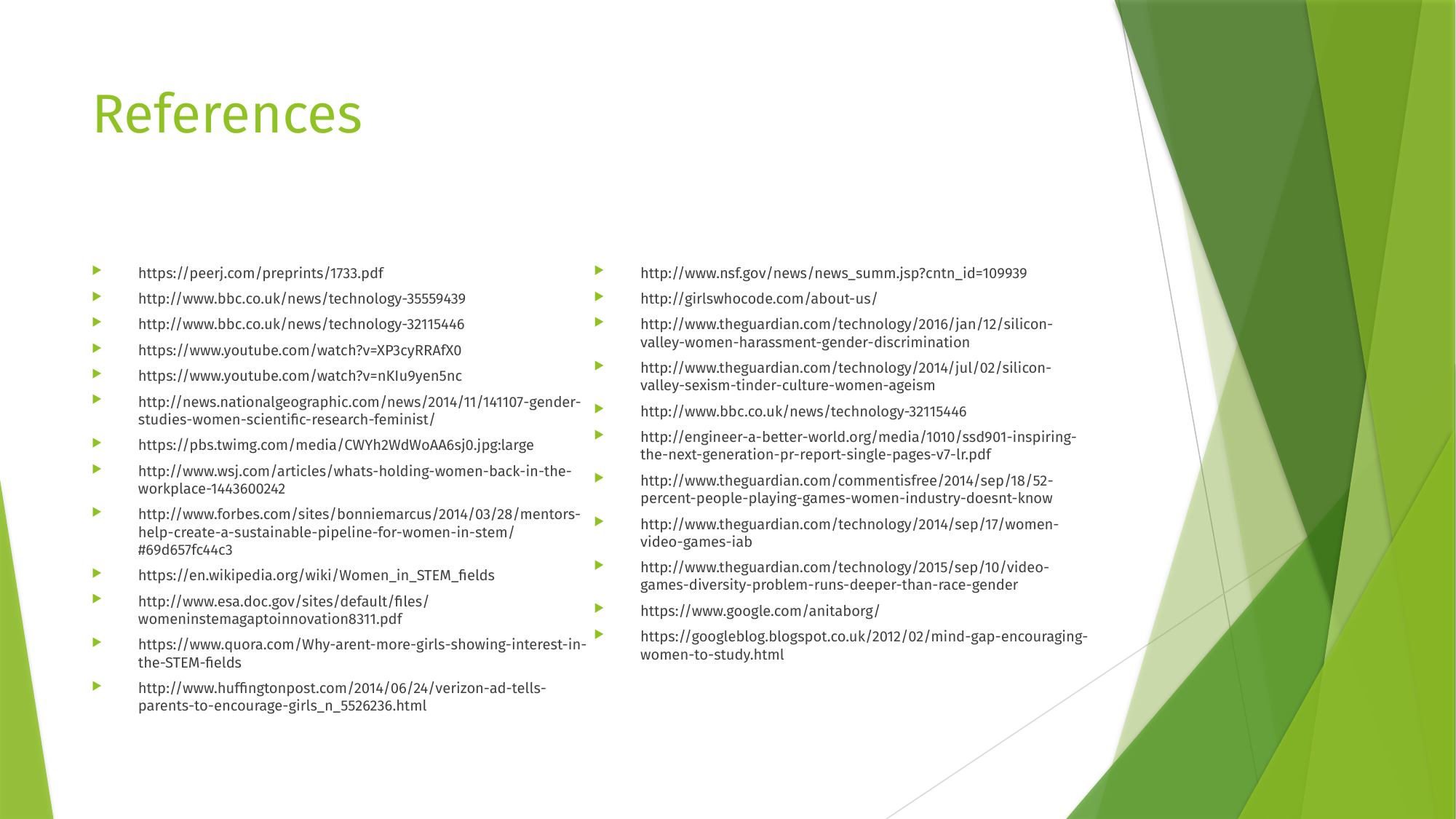

# References
https://peerj.com/preprints/1733.pdf
http://www.bbc.co.uk/news/technology-35559439
http://www.bbc.co.uk/news/technology-32115446
https://www.youtube.com/watch?v=XP3cyRRAfX0
https://www.youtube.com/watch?v=nKIu9yen5nc
http://news.nationalgeographic.com/news/2014/11/141107-gender-studies-women-scientific-research-feminist/
https://pbs.twimg.com/media/CWYh2WdWoAA6sj0.jpg:large
http://www.wsj.com/articles/whats-holding-women-back-in-the-workplace-1443600242
http://www.forbes.com/sites/bonniemarcus/2014/03/28/mentors-help-create-a-sustainable-pipeline-for-women-in-stem/#69d657fc44c3
https://en.wikipedia.org/wiki/Women_in_STEM_fields
http://www.esa.doc.gov/sites/default/files/womeninstemagaptoinnovation8311.pdf
https://www.quora.com/Why-arent-more-girls-showing-interest-in-the-STEM-fields
http://www.huffingtonpost.com/2014/06/24/verizon-ad-tells-parents-to-encourage-girls_n_5526236.html
http://www.nsf.gov/news/news_summ.jsp?cntn_id=109939
http://girlswhocode.com/about-us/
http://www.theguardian.com/technology/2016/jan/12/silicon-valley-women-harassment-gender-discrimination
http://www.theguardian.com/technology/2014/jul/02/silicon-valley-sexism-tinder-culture-women-ageism
http://www.bbc.co.uk/news/technology-32115446
http://engineer-a-better-world.org/media/1010/ssd901-inspiring-the-next-generation-pr-report-single-pages-v7-lr.pdf
http://www.theguardian.com/commentisfree/2014/sep/18/52-percent-people-playing-games-women-industry-doesnt-know
http://www.theguardian.com/technology/2014/sep/17/women-video-games-iab
http://www.theguardian.com/technology/2015/sep/10/video-games-diversity-problem-runs-deeper-than-race-gender
https://www.google.com/anitaborg/
https://googleblog.blogspot.co.uk/2012/02/mind-gap-encouraging-women-to-study.html